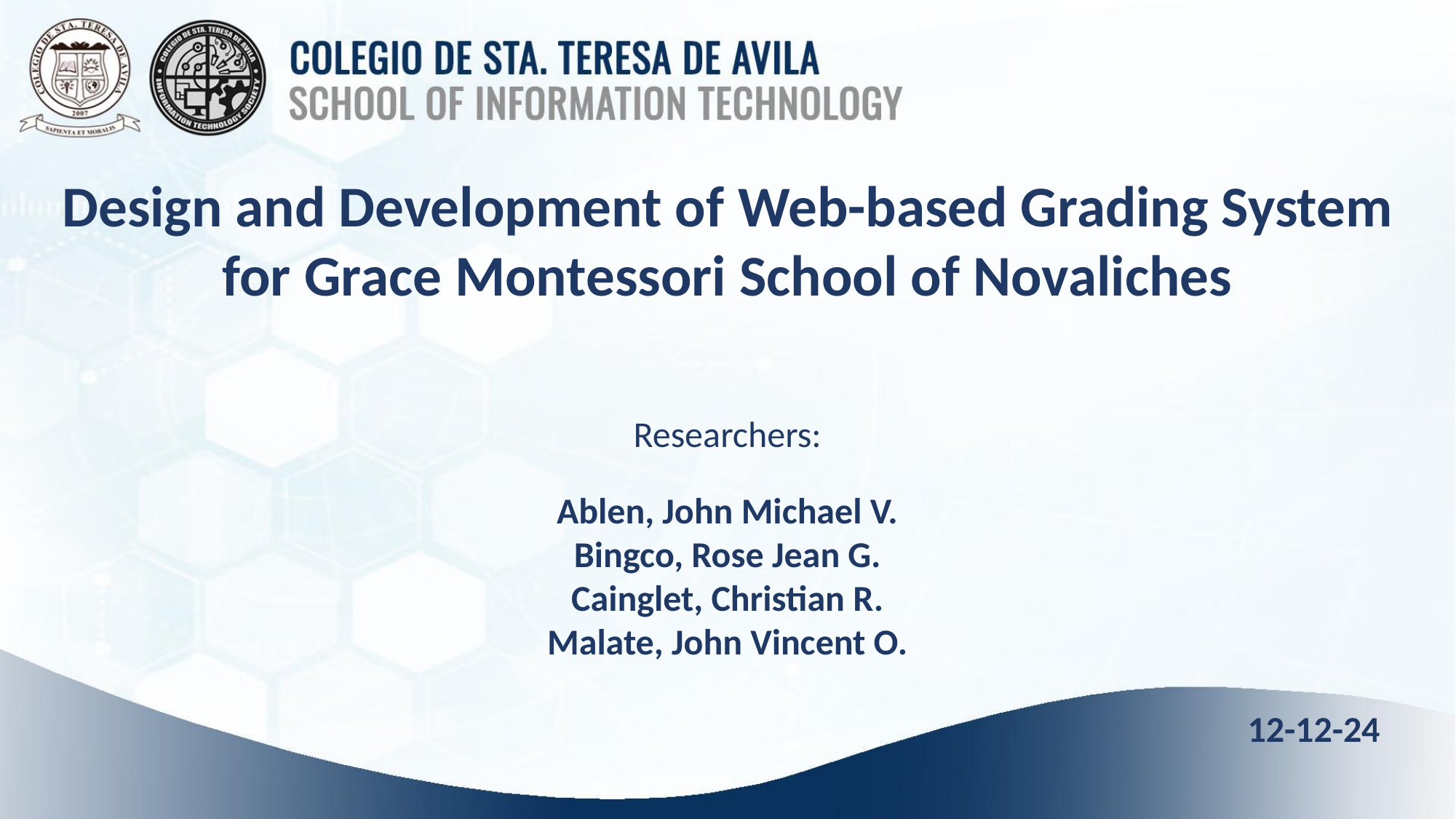

Design and Development of Web-based Grading System for Grace Montessori School of Novaliches
Researchers:

Ablen, John Michael V.
Bingco, Rose Jean G.
Cainglet, Christian R.
Malate, John Vincent O.

											12-12-24